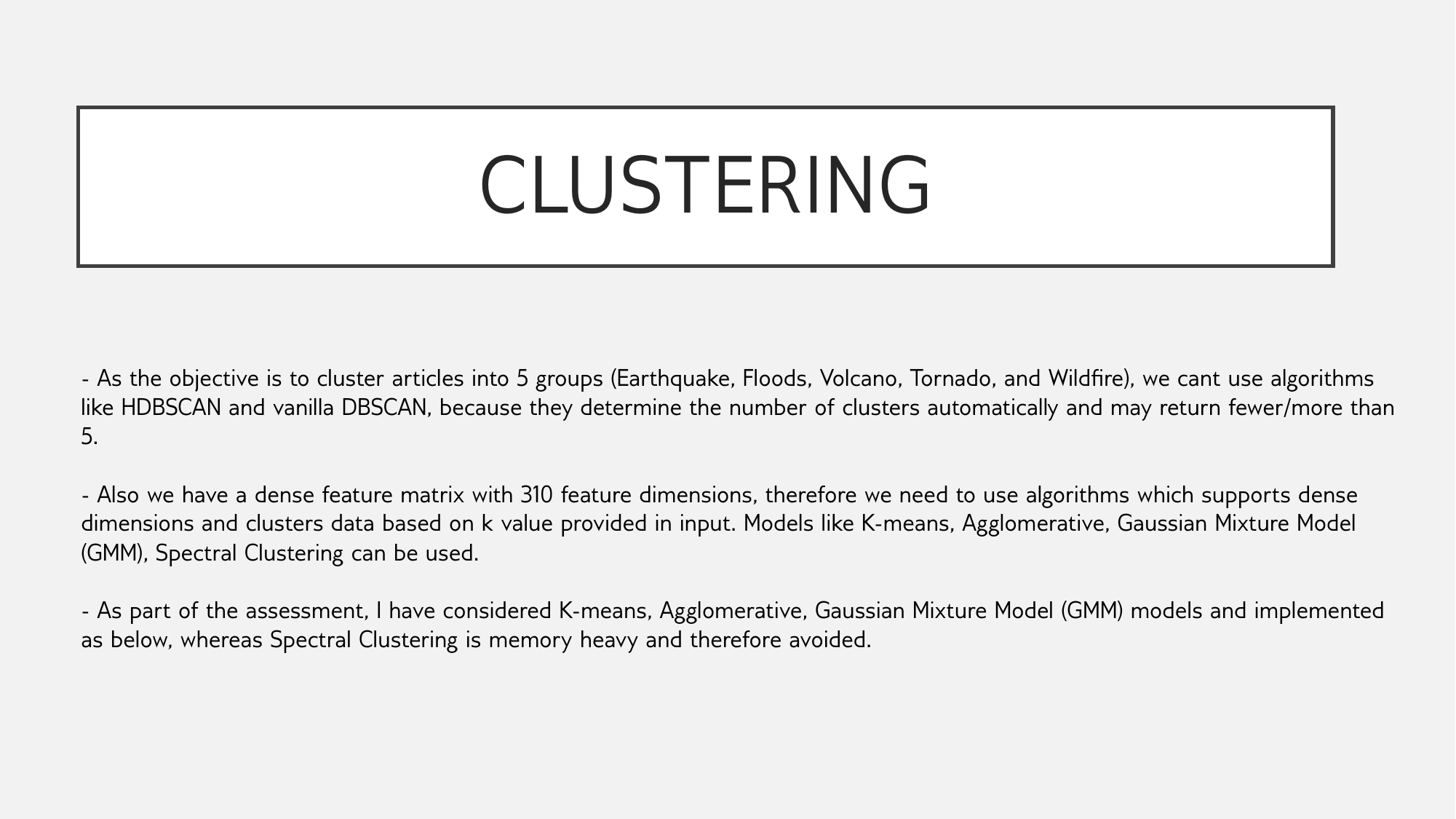

# Clustering
- As the objective is to cluster articles into 5 groups (Earthquake, Floods, Volcano, Tornado, and Wildfire), we cant use algorithms like HDBSCAN and vanilla DBSCAN, because they determine the number of clusters automatically and may return fewer/more than 5.
- Also we have a dense feature matrix with 310 feature dimensions, therefore we need to use algorithms which supports dense dimensions and clusters data based on k value provided in input. Models like K-means, Agglomerative, Gaussian Mixture Model (GMM), Spectral Clustering can be used.
- As part of the assessment, I have considered K-means, Agglomerative, Gaussian Mixture Model (GMM) models and implemented as below, whereas Spectral Clustering is memory heavy and therefore avoided.